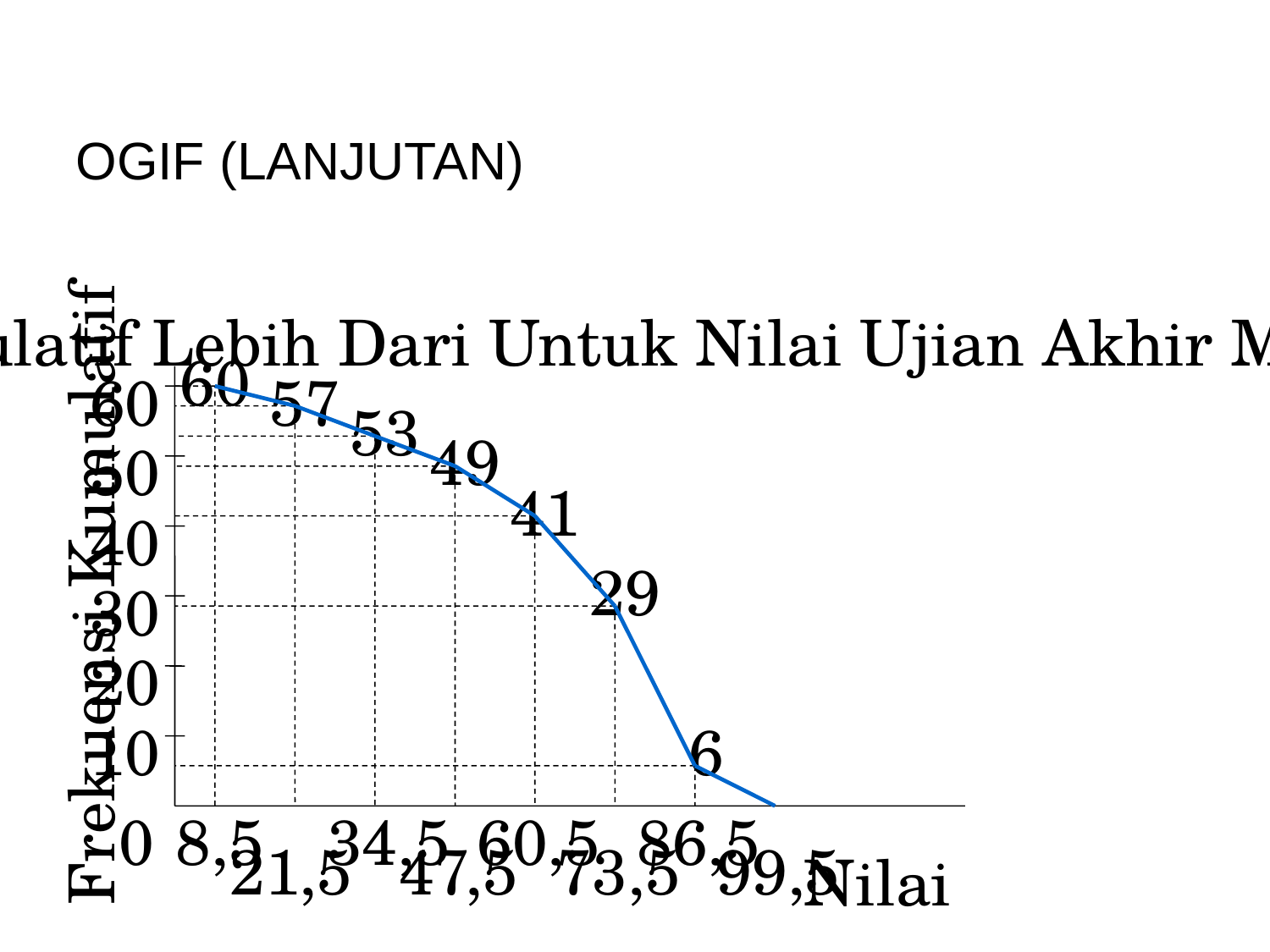

# OGIF (lanjutan)
Ogif Frekuensi Kumulatif Lebih Dari Untuk Nilai Ujian Akhir Mata Kuliah Statistika
60
60
57

53

49
50

41
40

29
30
Frekuensi Kumulatif

20

10
6

0
8,5
34,5
60,5
86,5

21,5
47,5
73,5
99,5
Nilai